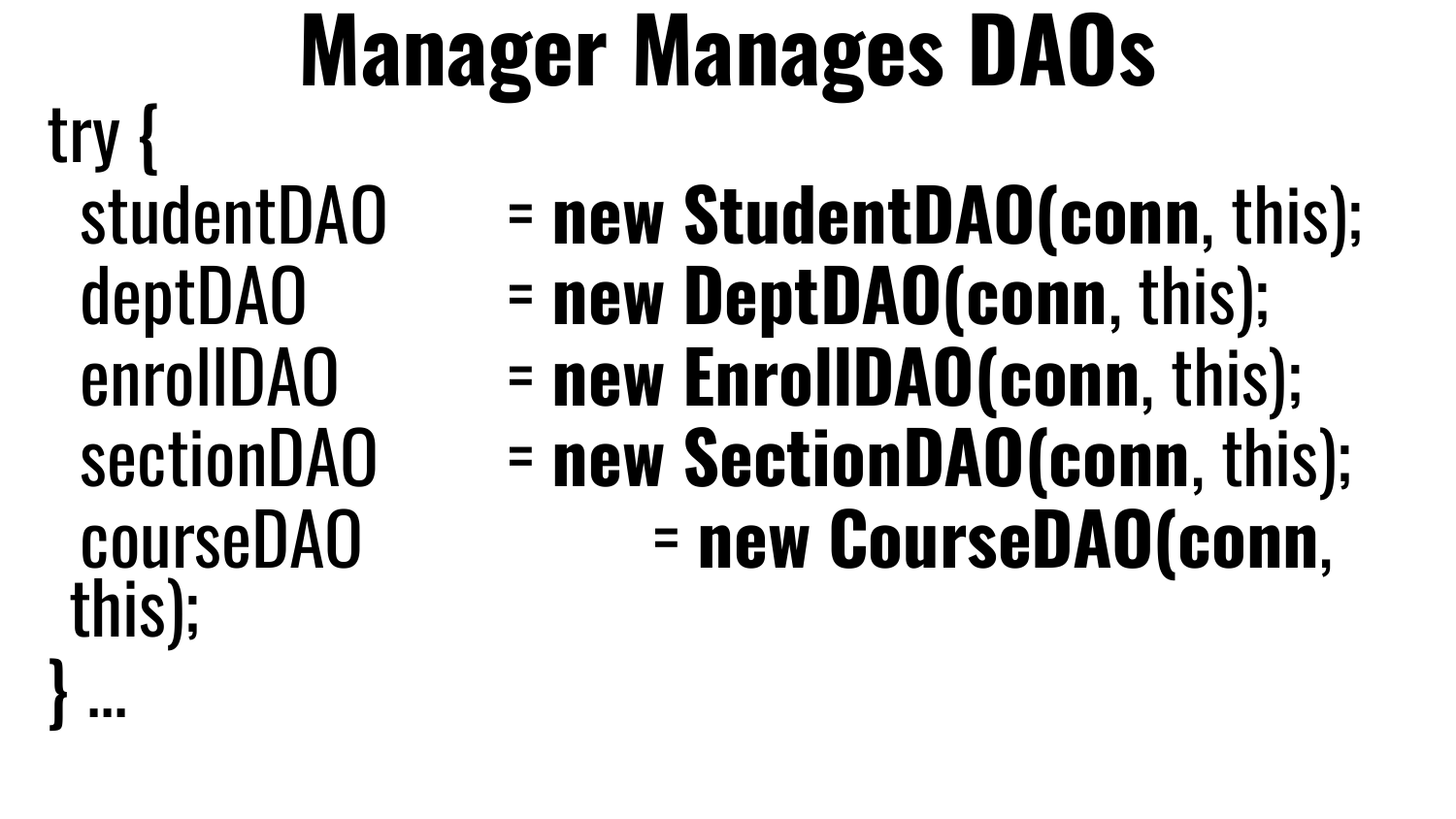

# Manager Manages DAOs
  try {
    studentDAO	= new StudentDAO(conn, this);
    deptDAO		= new DeptDAO(conn, this);
    enrollDAO		= new EnrollDAO(conn, this);
    sectionDAO	= new SectionDAO(conn, this);
    courseDAO		= new CourseDAO(conn, this);
  } ...